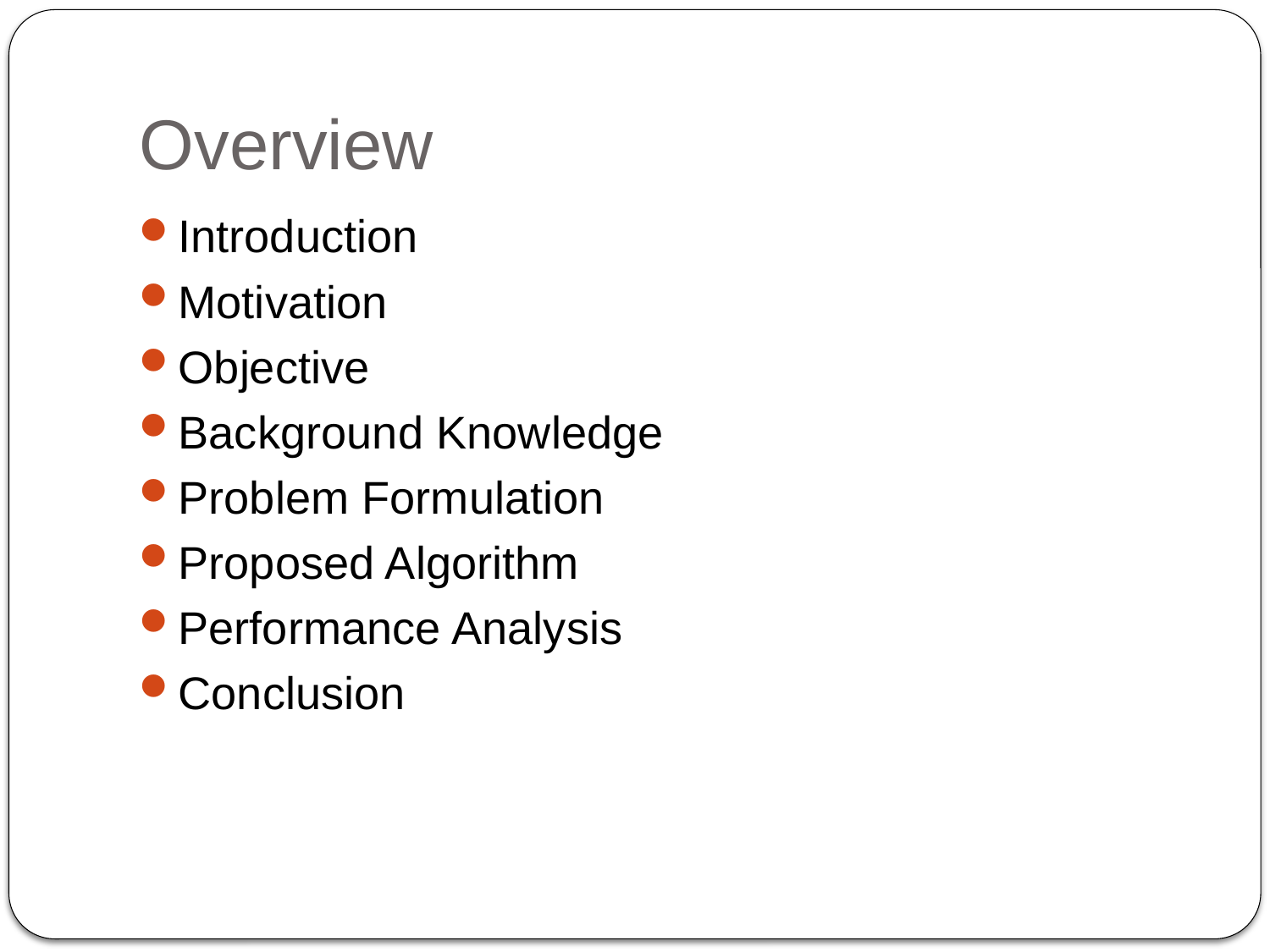

# Overview
Introduction
Motivation
Objective
Background Knowledge
Problem Formulation
Proposed Algorithm
Performance Analysis
Conclusion